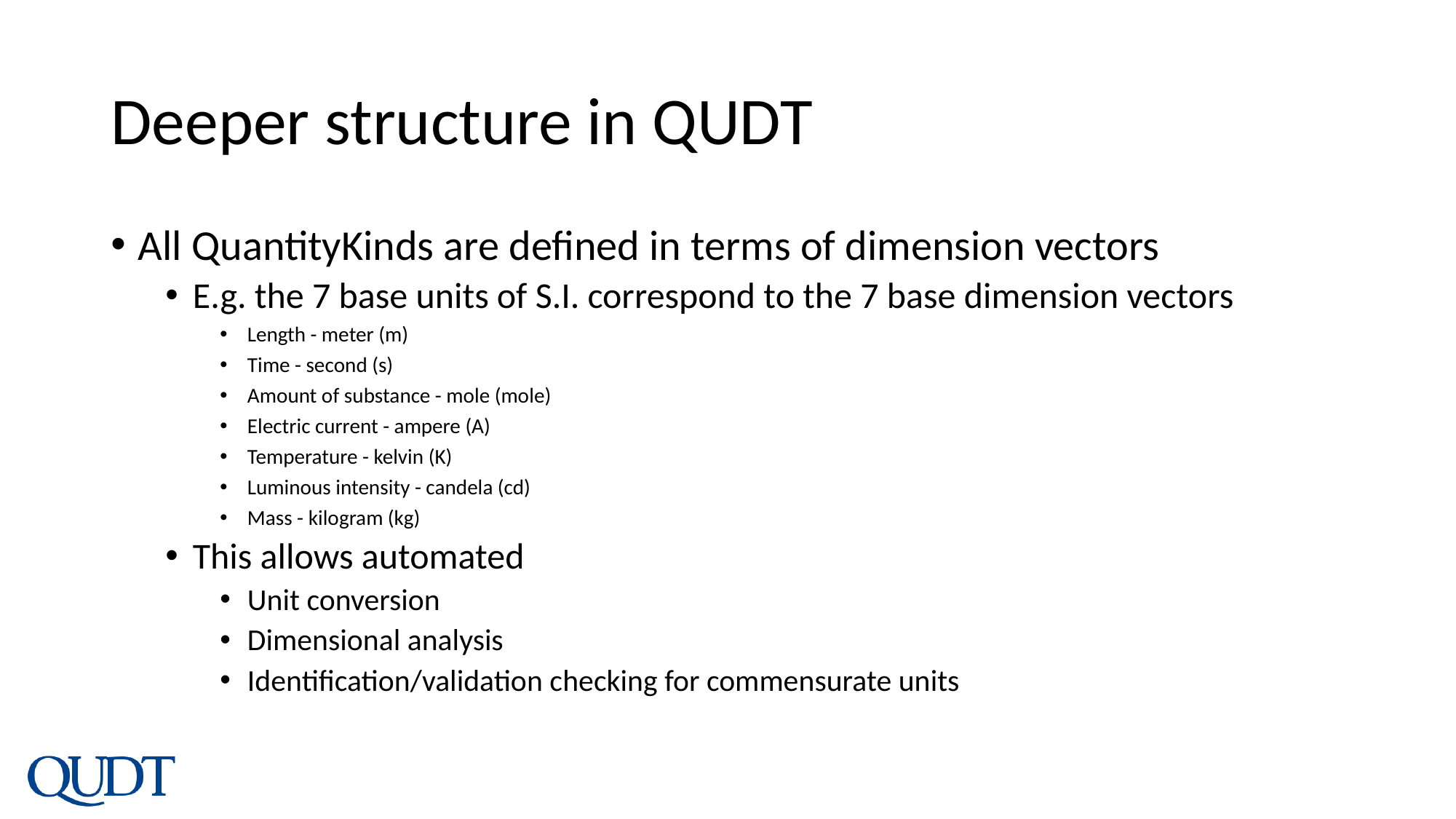

# Deeper structure in QUDT
All QuantityKinds are defined in terms of dimension vectors
E.g. the 7 base units of S.I. correspond to the 7 base dimension vectors
Length - meter (m)
Time - second (s)
Amount of substance - mole (mole)
Electric current - ampere (A)
Temperature - kelvin (K)
Luminous intensity - candela (cd)
Mass - kilogram (kg)
This allows automated
Unit conversion
Dimensional analysis
Identification/validation checking for commensurate units